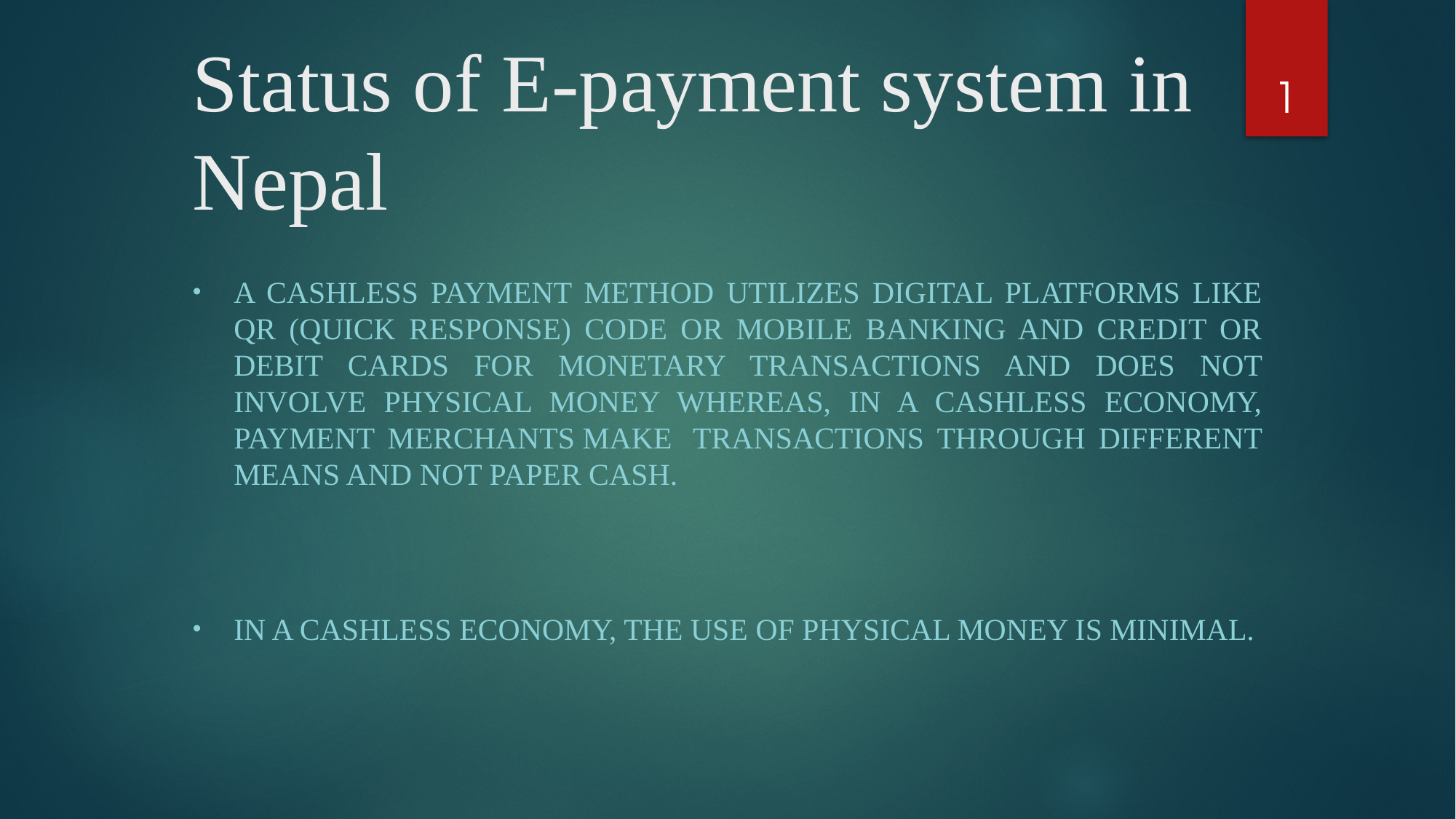

# Status of E-payment system in Nepal
1
A cashless payment method utilizes digital platforms like QR (Quick Response) code or mobile banking and credit or debit cards for monetary transactions and does not involve physical money whereas, in a cashless economy, payment merchants make  transactions through different means and not paper cash.

In a cashless economy, the use of physical money is minimal.